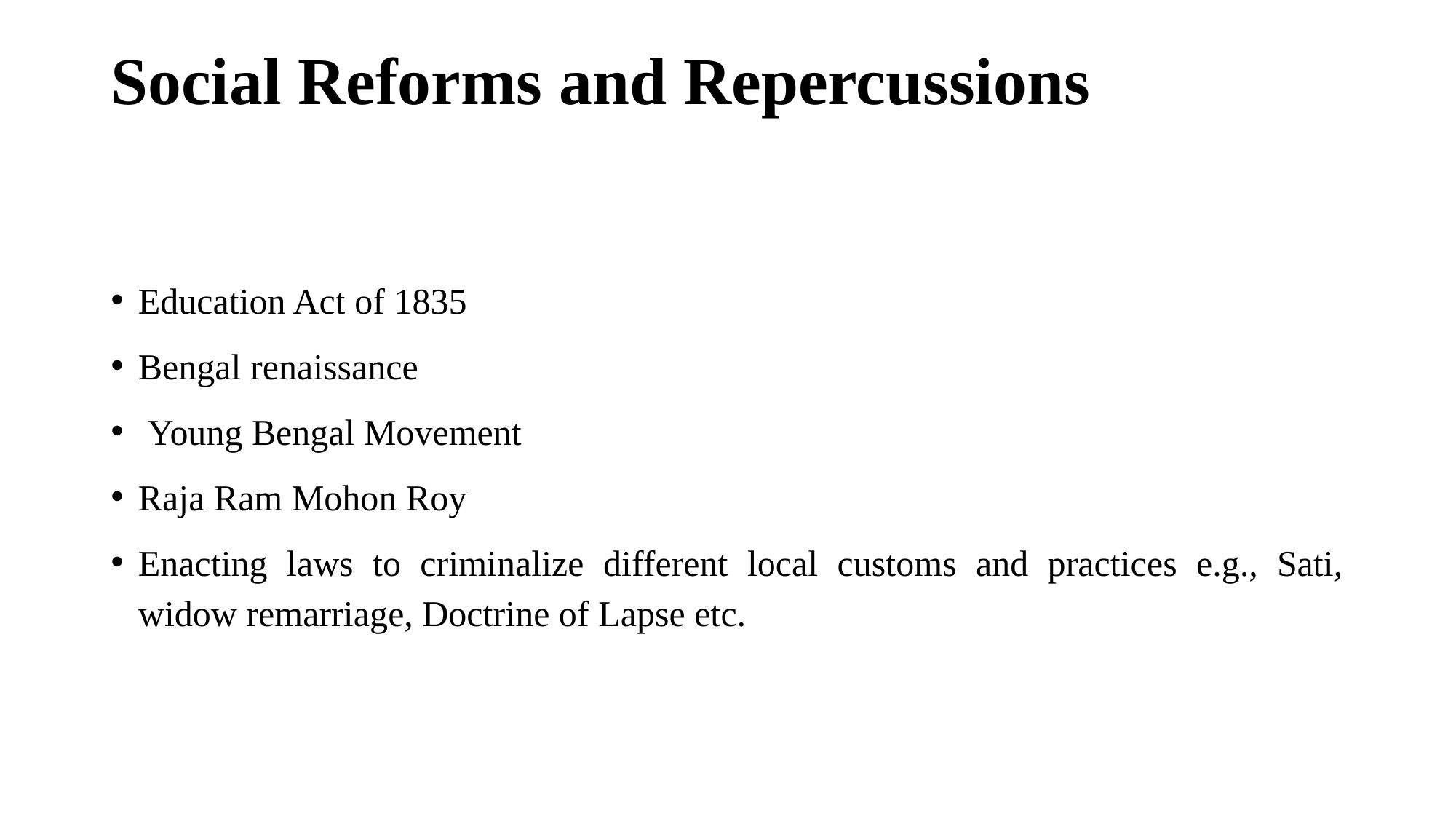

# Social Reforms and Repercussions

Education Act of 1835
Bengal renaissance
 Young Bengal Movement
Raja Ram Mohon Roy
Enacting laws to criminalize different local customs and practices e.g., Sati, widow remarriage, Doctrine of Lapse etc.